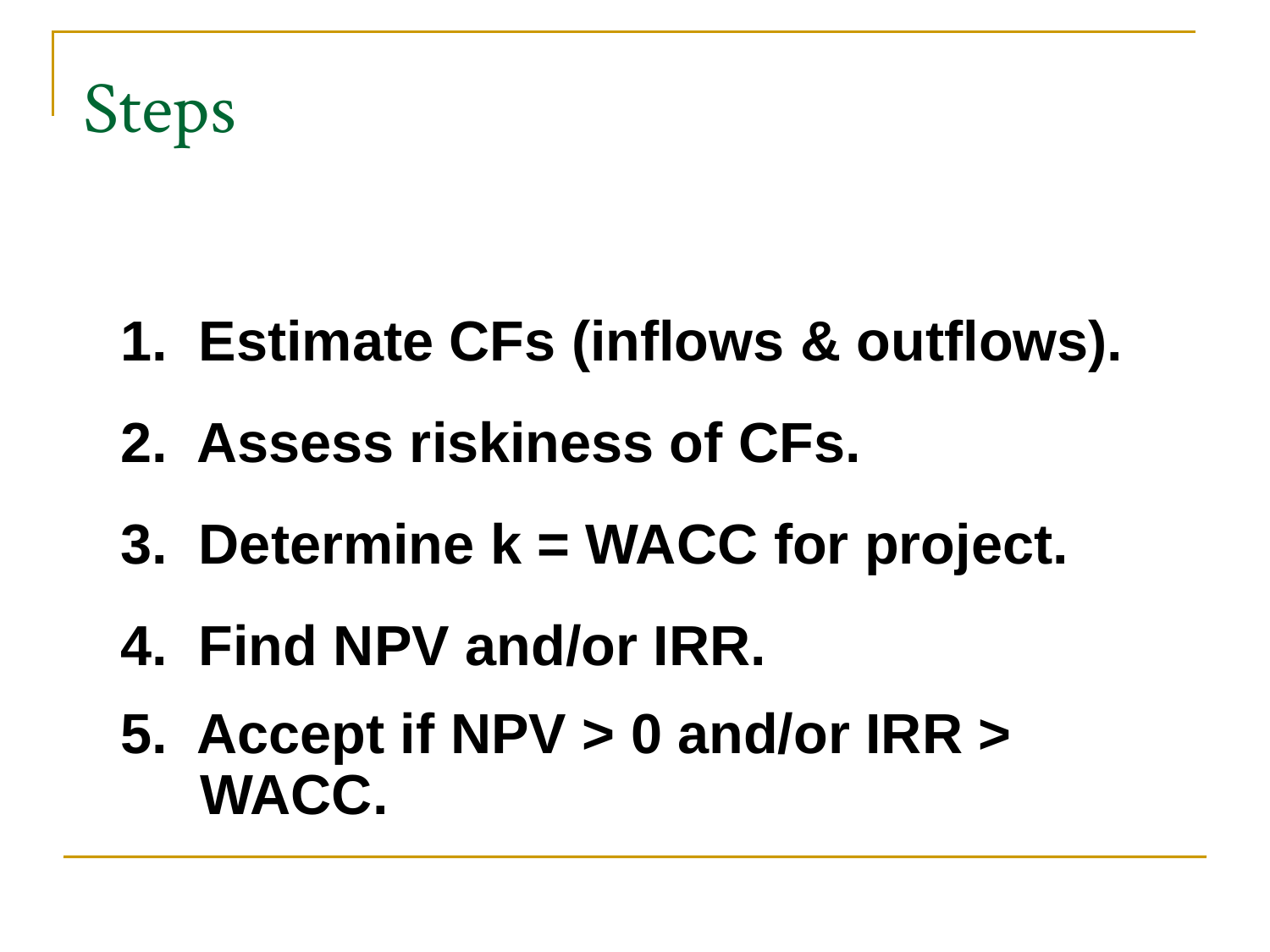

# Steps

1.  Estimate CFs (inflows & outflows).
2.  Assess riskiness of CFs.
3.  Determine k = WACC for project.
4.  Find NPV and/or IRR.
5.  Accept if NPV > 0 and/or IRR > WACC.